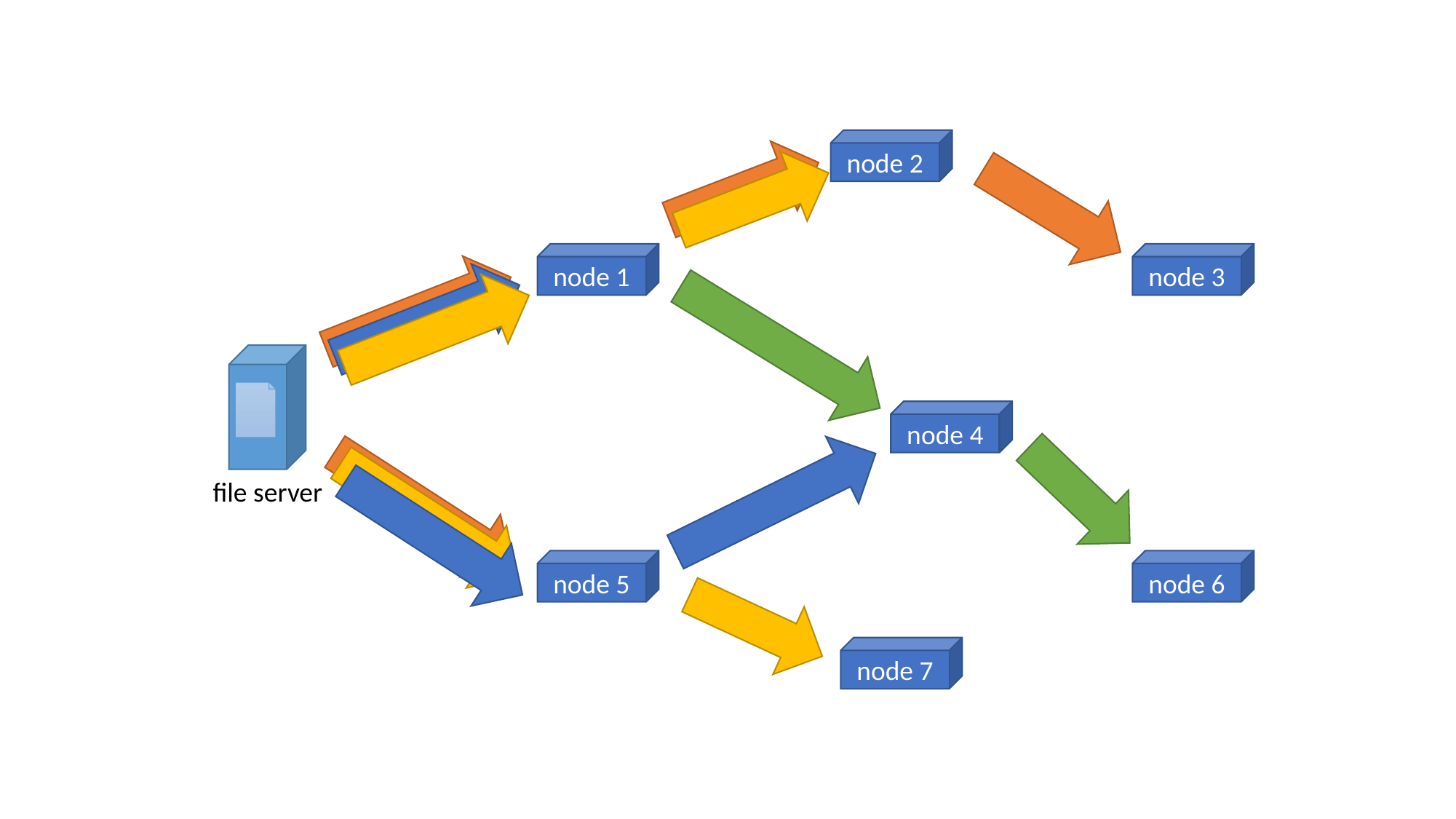

node 2

node 1
node 3

node 4

file server

node 5
node 6

node 7